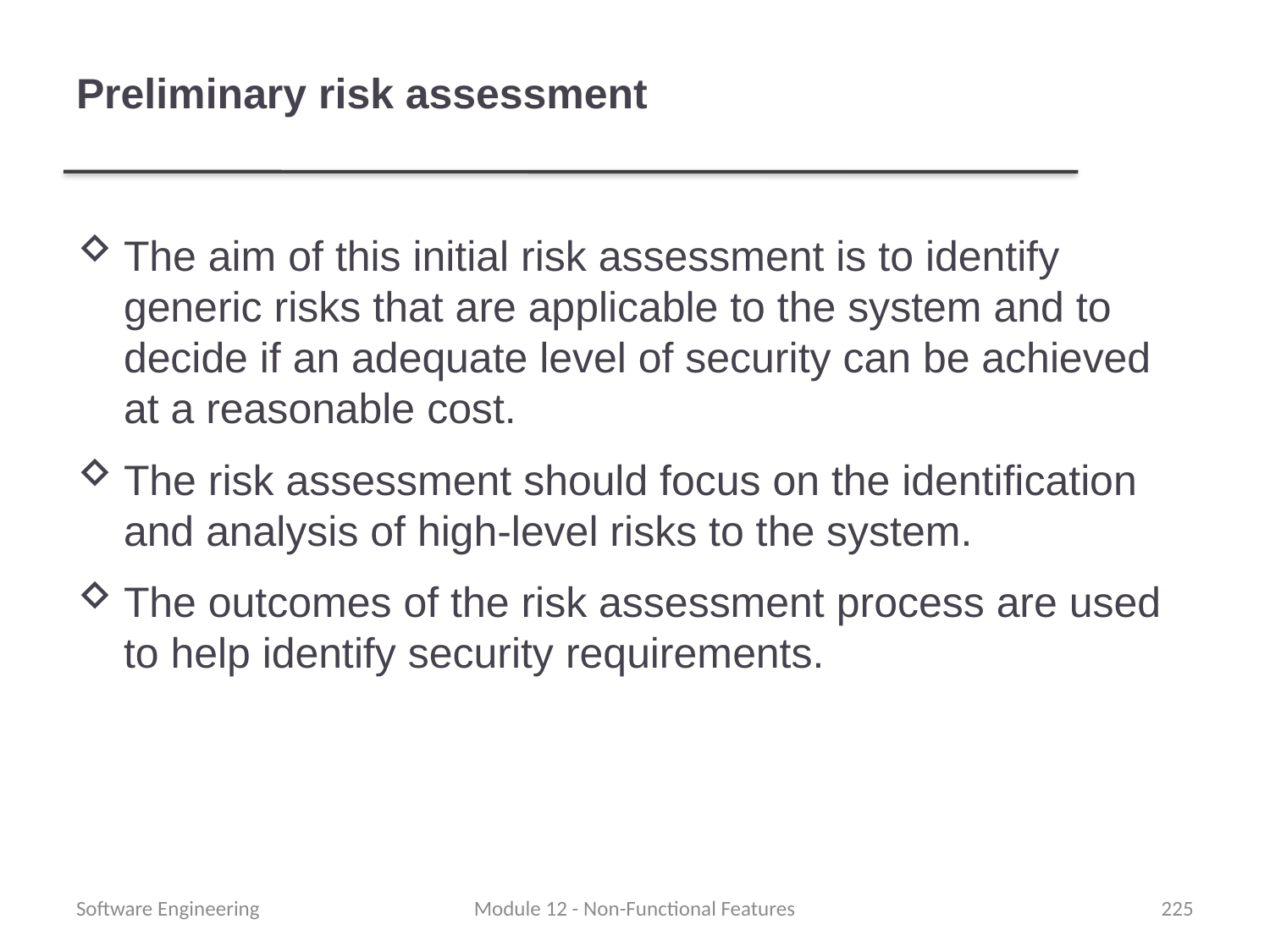

# Preliminary risk assessment
The aim of this initial risk assessment is to identify generic risks that are applicable to the system and to decide if an adequate level of security can be achieved at a reasonable cost.
The risk assessment should focus on the identification and analysis of high-level risks to the system.
The outcomes of the risk assessment process are used to help identify security requirements.

Software Engineering
Module 12 - Non-Functional Features
225